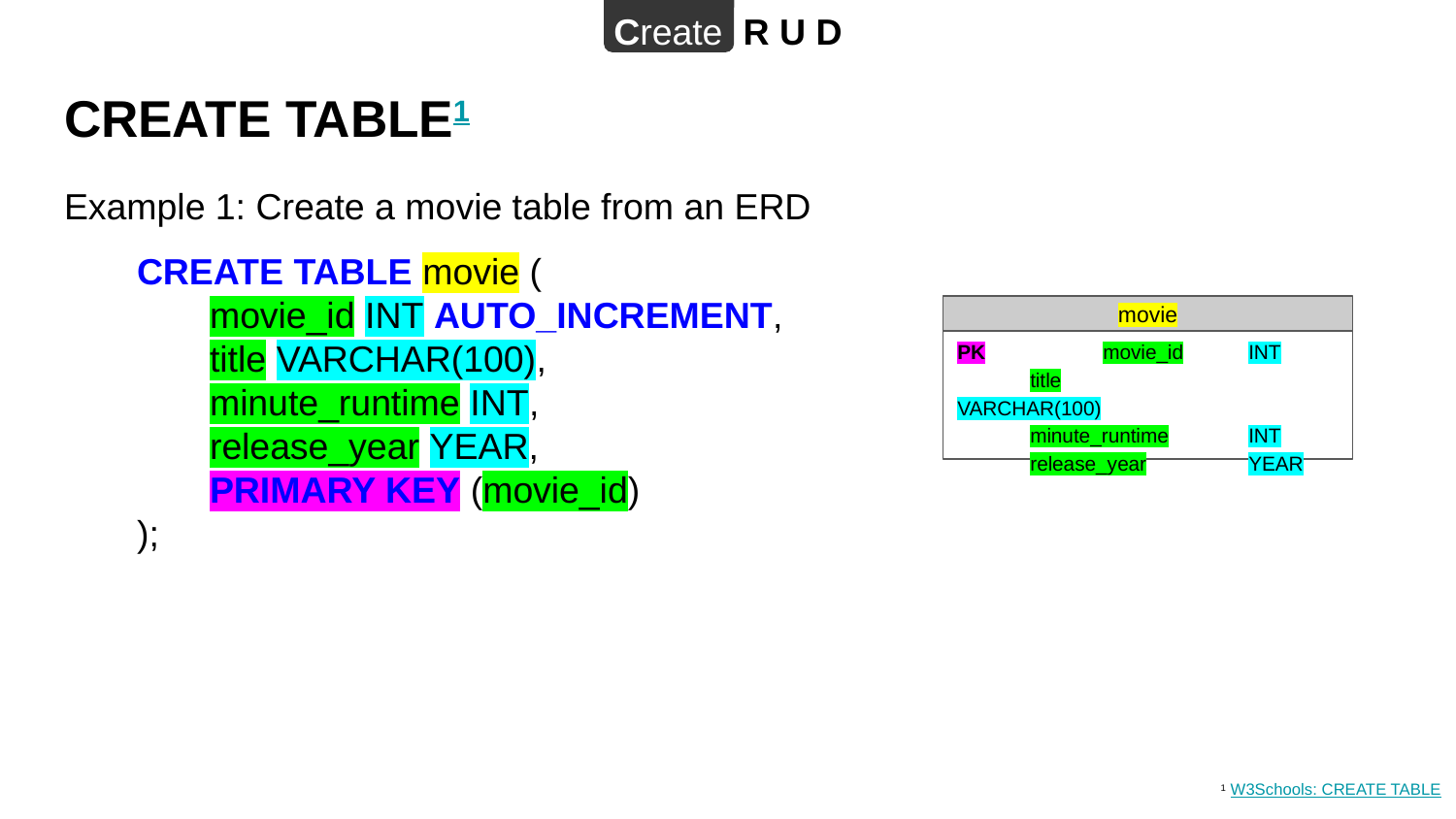

Create  R U D
# CREATE TABLE1
Example 1: Create a movie table from an ERD
CREATE TABLE movie (
   	movie_id INT AUTO_INCREMENT,
   	title VARCHAR(100),
   	minute_runtime INT,
release_year YEAR,
PRIMARY KEY (movie_id)
);
movie
PK	movie_id	INT
title		VARCHAR(100)
minute_runtime	INT
release_year	YEAR
1 W3Schools: CREATE TABLE